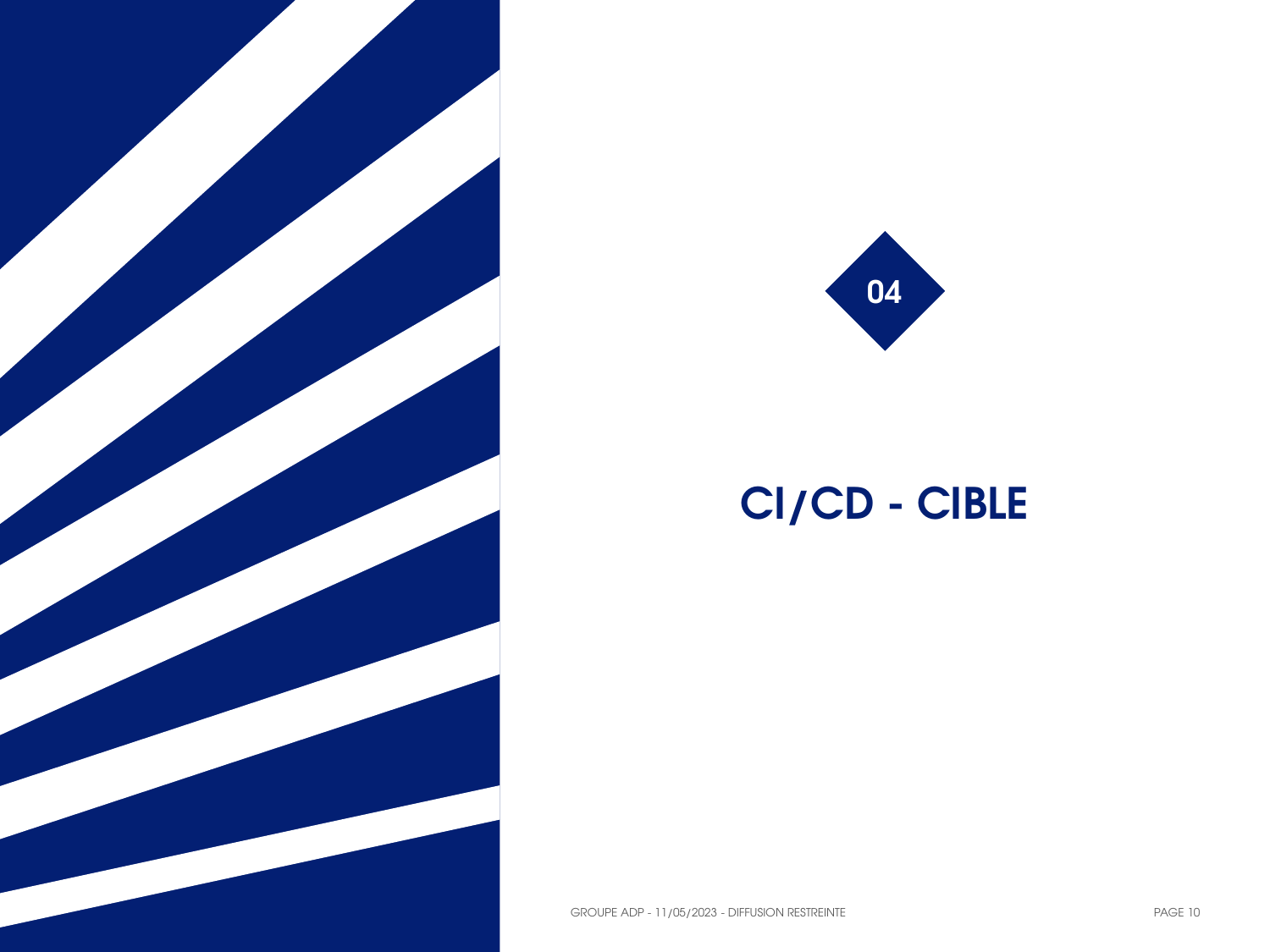

# 04
CI/CD - Cible

GROUPE ADP -                      - DIFFUSION RESTREINTE
11/05/2023
PAGE 10